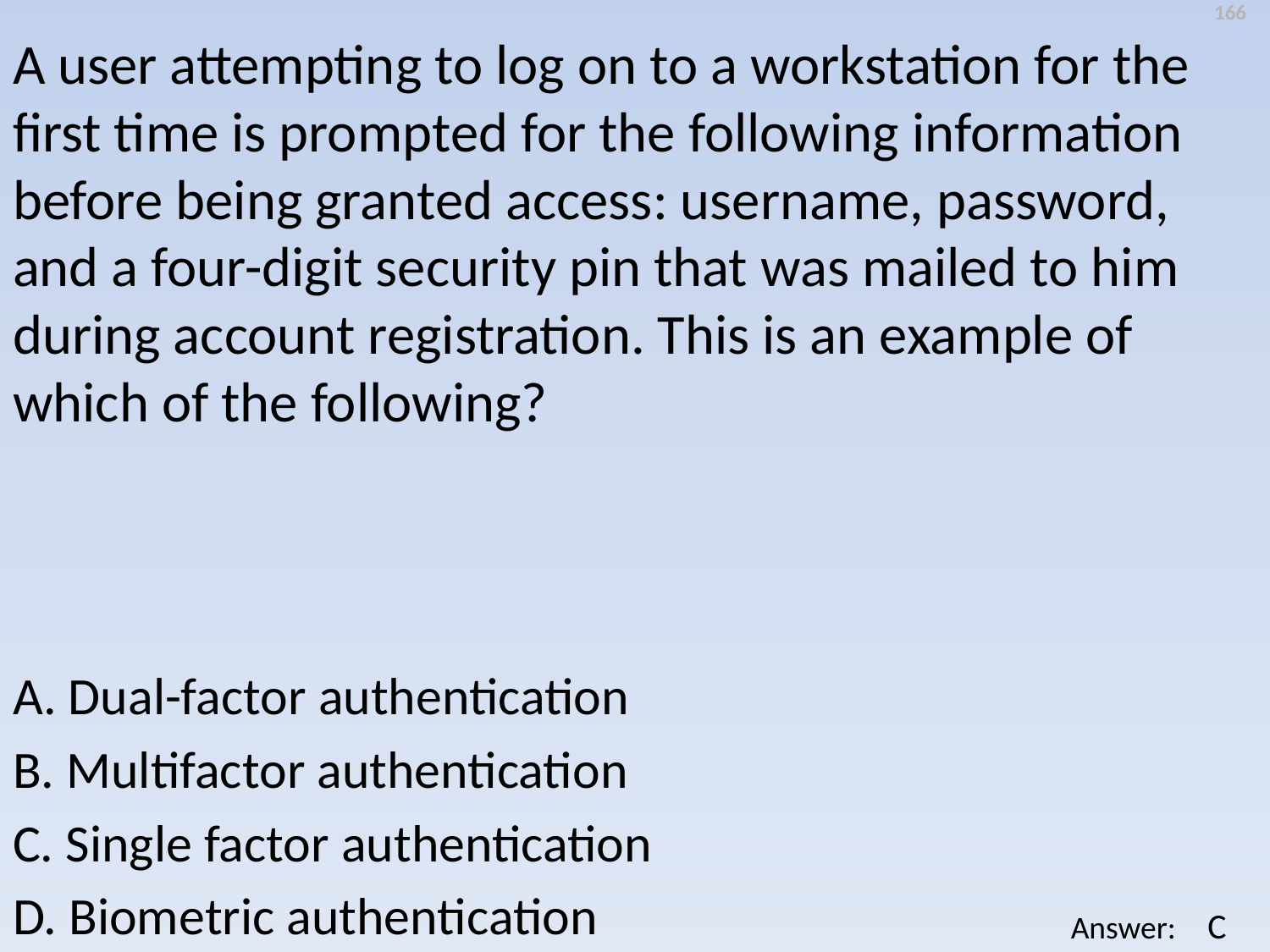

166
A user attempting to log on to a workstation for the first time is prompted for the following information before being granted access: username, password, and a four-digit security pin that was mailed to him during account registration. This is an example of which of the following?
A. Dual-factor authentication
B. Multifactor authentication
C. Single factor authentication
D. Biometric authentication
C